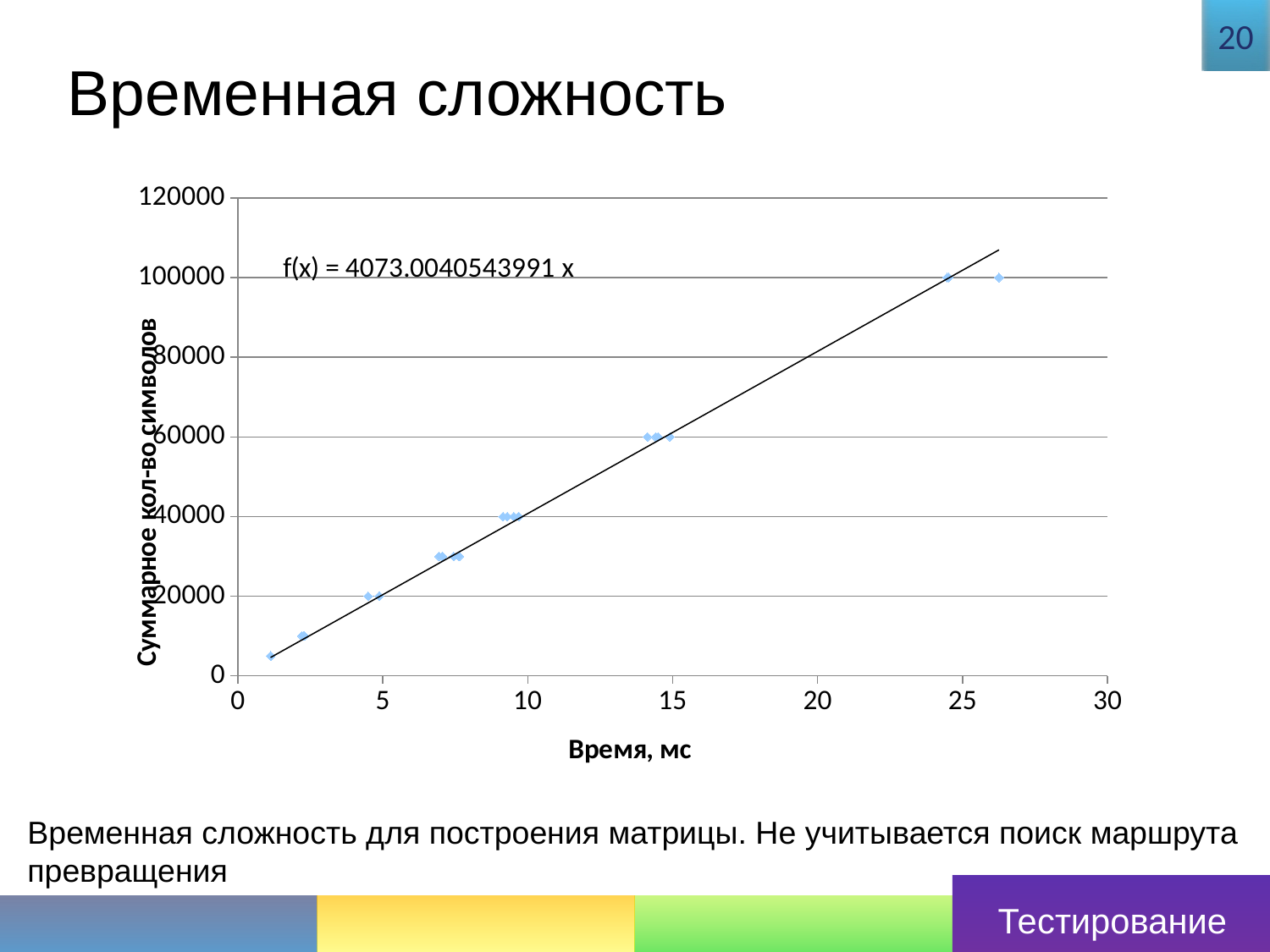

20
Временная сложность

### Chart

| Category |  |
|---|---|
Временная сложность для построения матрицы. Не учитывается поиск маршрута превращения
Тестирование